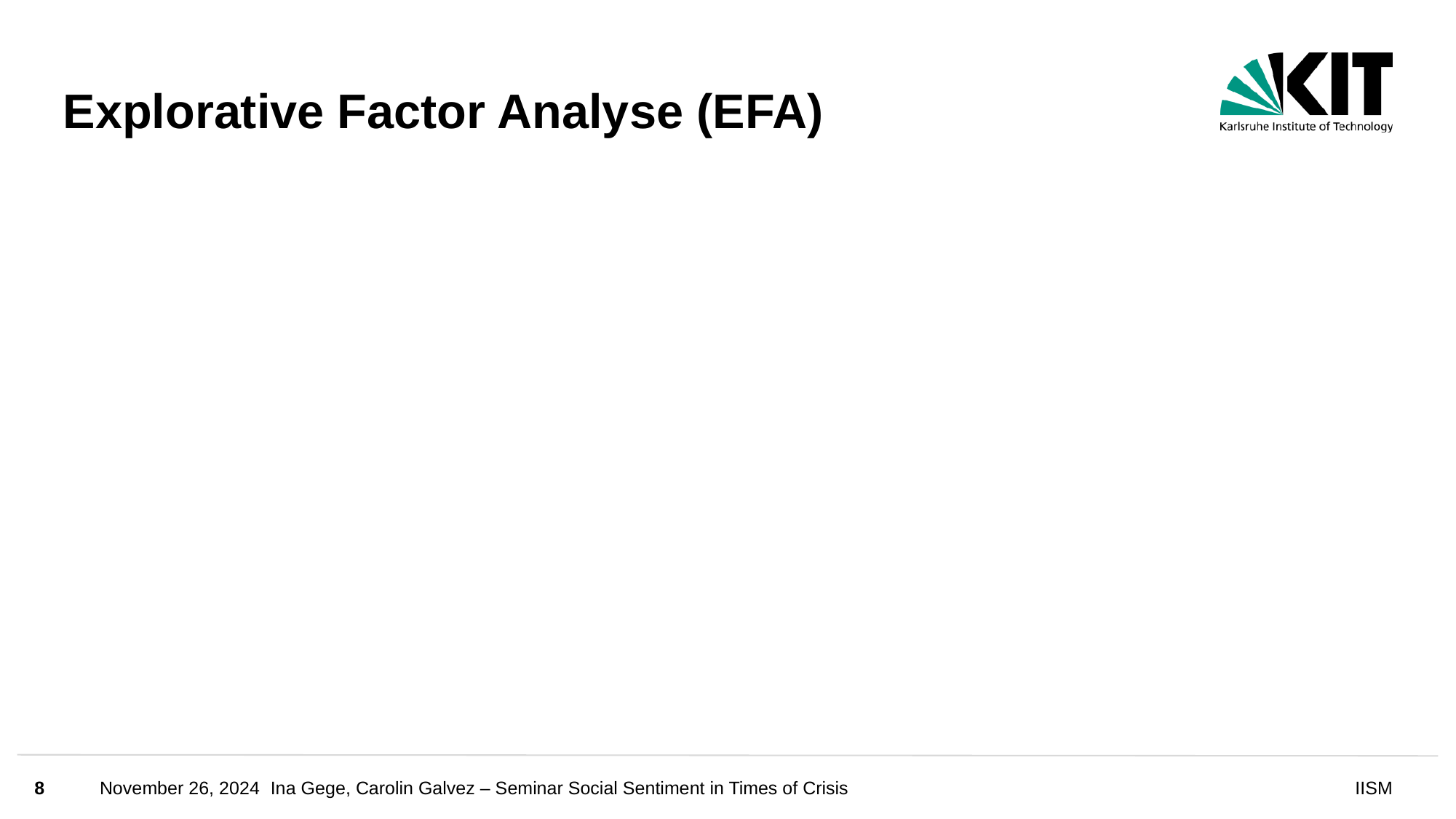

# Explorative Factor Analyse (EFA)

8
November 26, 2024